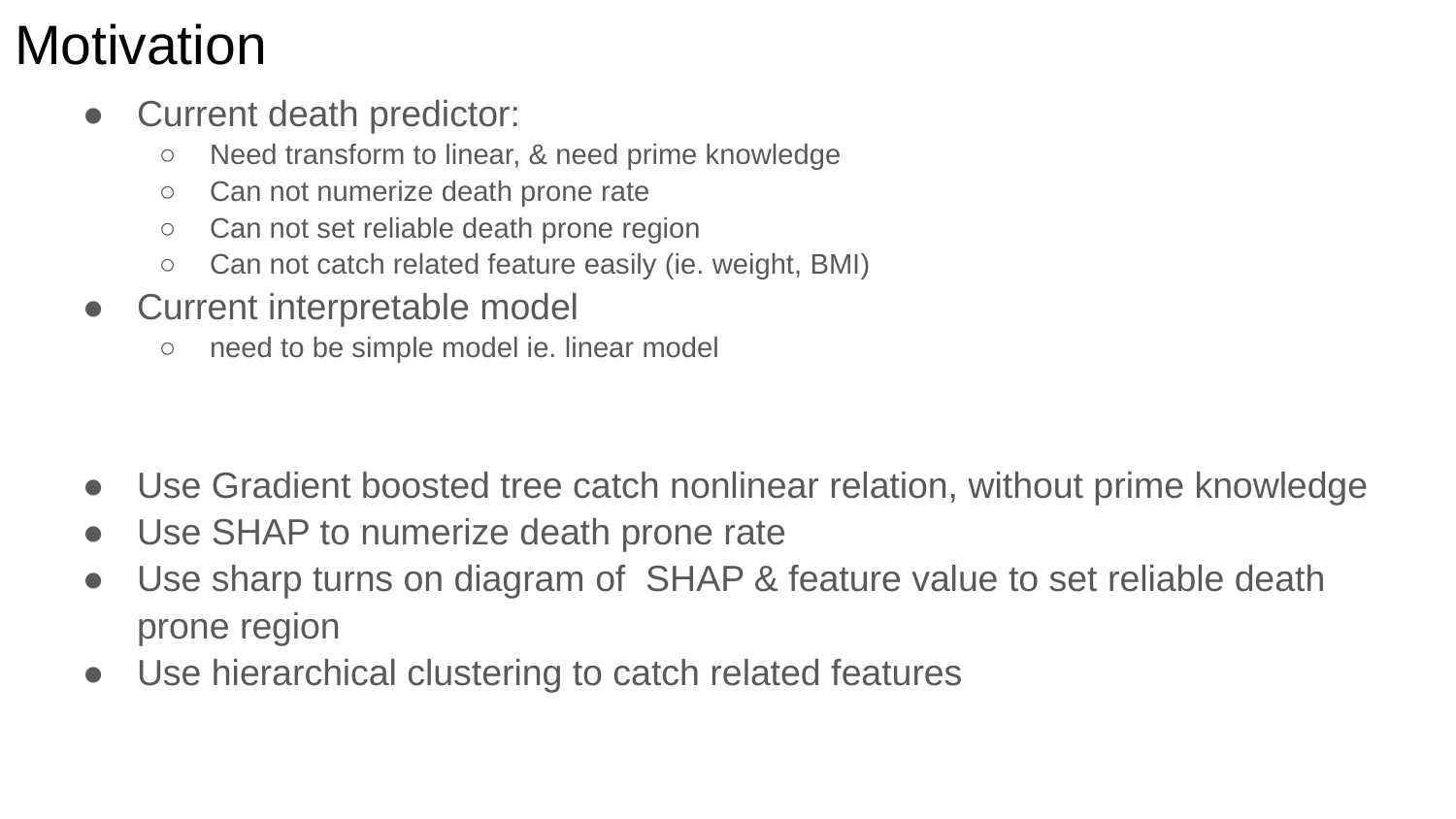

# Motivation
Current death predictor:
Need transform to linear, & need prime knowledge
Can not numerize death prone rate
Can not set reliable death prone region
Can not catch related feature easily (ie. weight, BMI)
Current interpretable model
need to be simple model ie. linear model

Use Gradient boosted tree catch nonlinear relation, without prime knowledge
Use SHAP to numerize death prone rate
Use sharp turns on diagram of  SHAP & feature value to set reliable death prone region
Use hierarchical clustering to catch related features